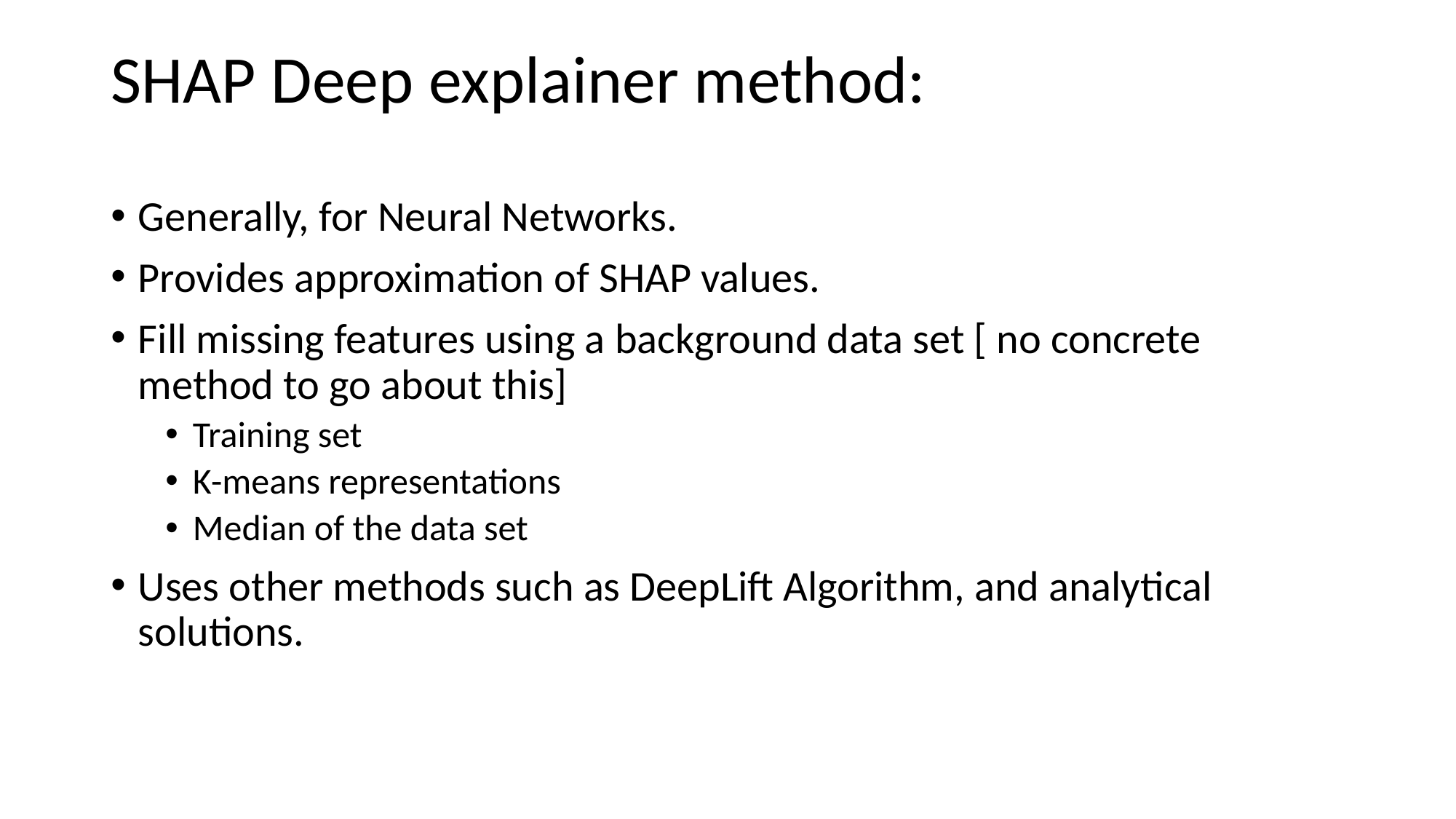

# SHAP Deep explainer method:
Generally, for Neural Networks.
Provides approximation of SHAP values.
Fill missing features using a background data set [ no concrete method to go about this]
Training set
K-means representations
Median of the data set
Uses other methods such as DeepLift Algorithm, and analytical solutions.